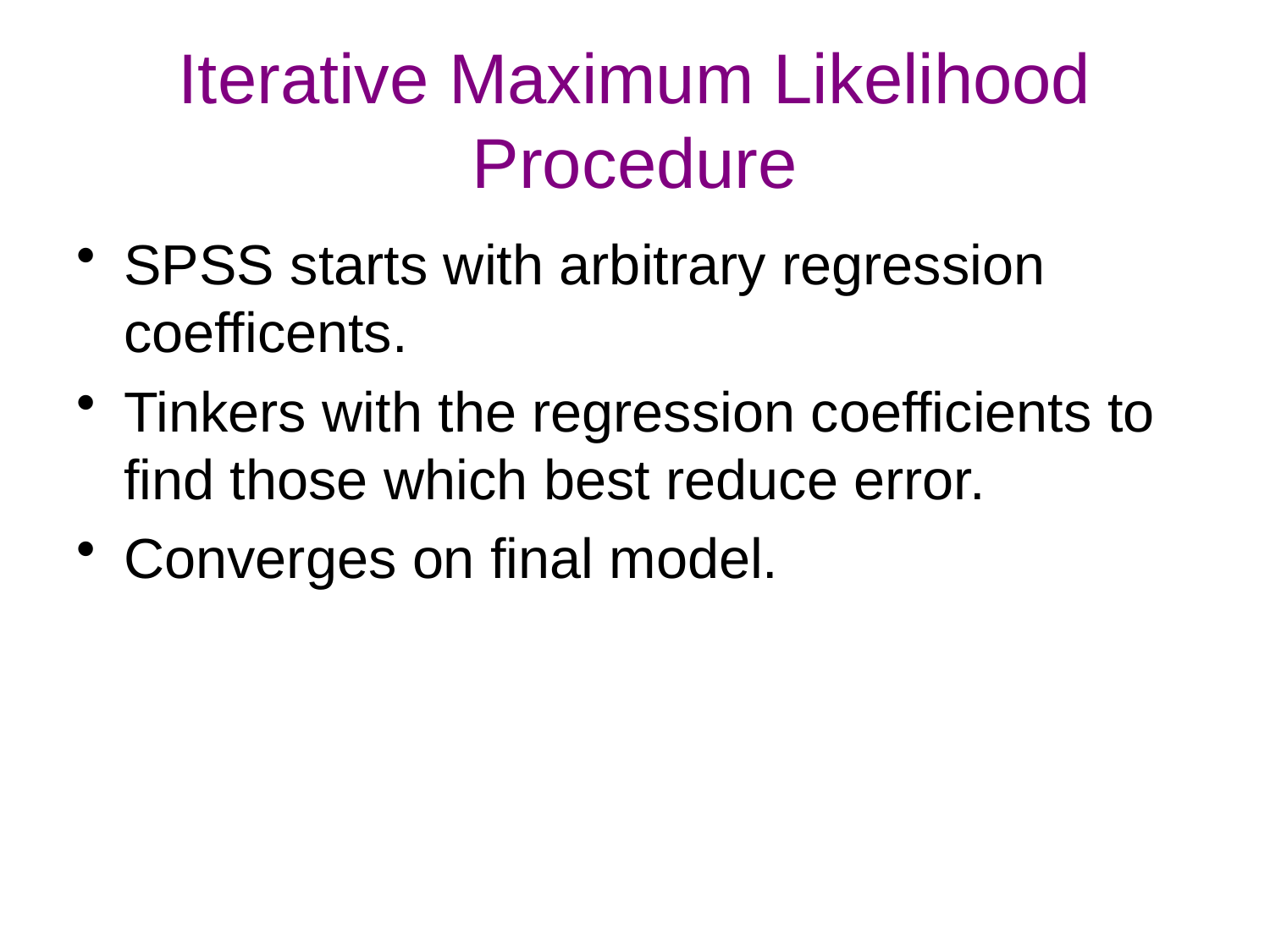

# Iterative Maximum Likelihood Procedure
SPSS starts with arbitrary regression coefficents.
Tinkers with the regression coefficients to find those which best reduce error.
Converges on final model.